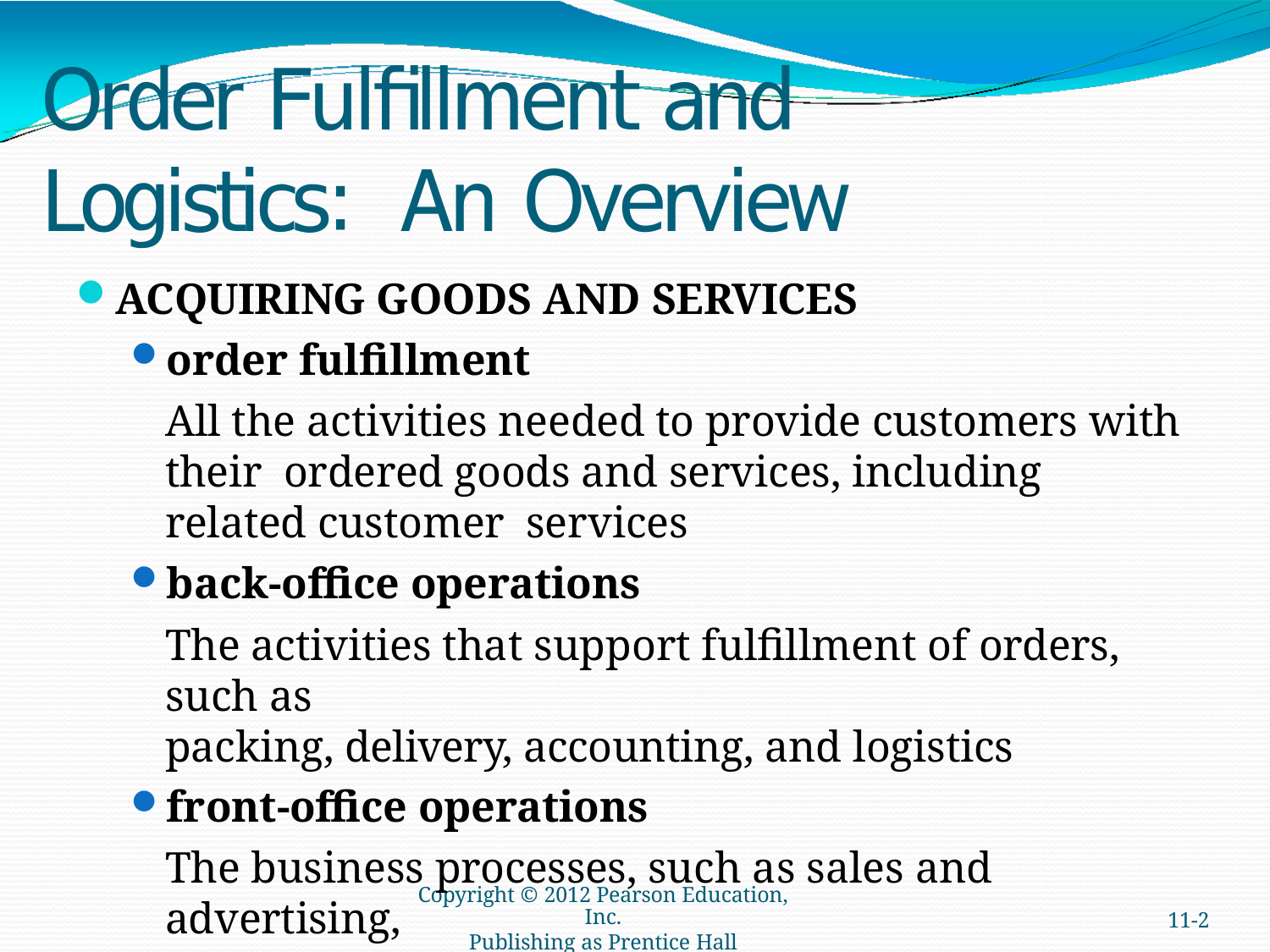

# Order Fulfillment and Logistics:  An Overview
ACQUIRING GOODS AND SERVICES
order fulfillment
All the activities needed to provide customers with their  ordered goods and services, including related customer  services
back-office operations
The activities that support fulfillment of orders, such as
packing, delivery, accounting, and logistics
front-office operations
The business processes, such as sales and advertising,
which are visible to customers
Copyright © 2012 Pearson Education, Inc.
Publishing as Prentice Hall
11-2